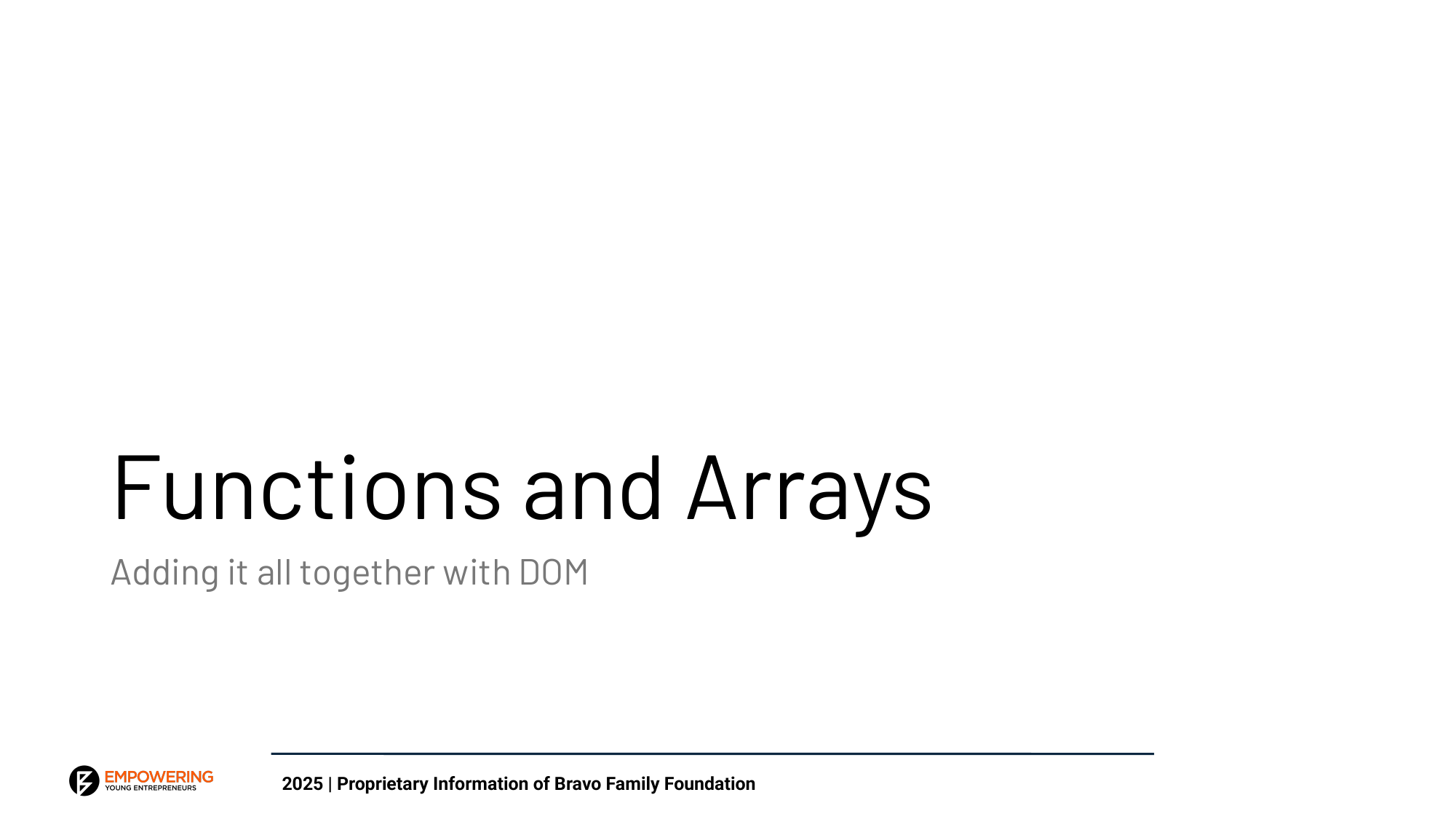

# Functions and Arrays
Adding it all together with DOM